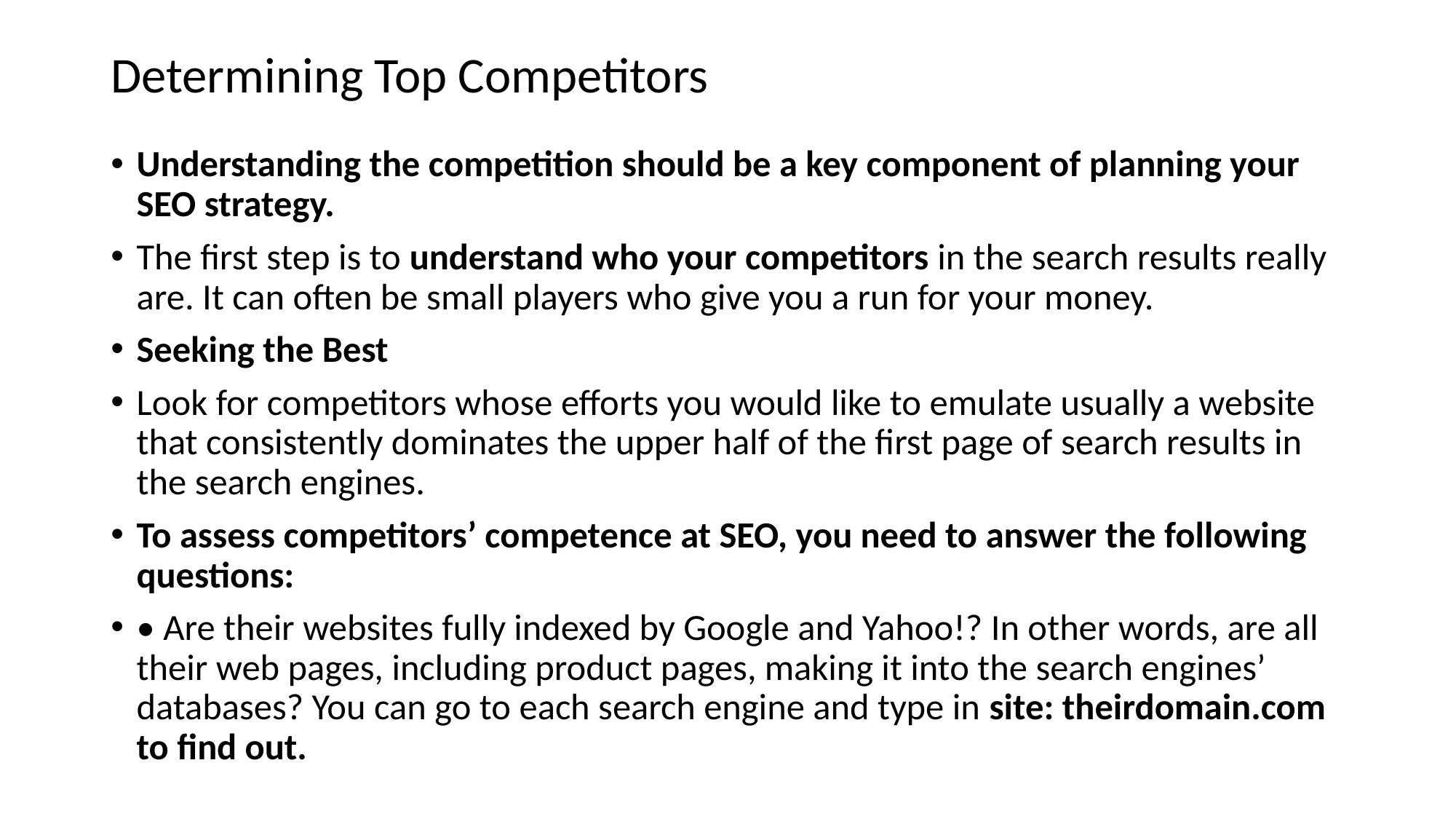

# Determining Top Competitors
Understanding the competition should be a key component of planning your SEO strategy.
The first step is to understand who your competitors in the search results really are. It can often be small players who give you a run for your money.
Seeking the Best
Look for competitors whose efforts you would like to emulate usually a website that consistently dominates the upper half of the first page of search results in the search engines.
To assess competitors’ competence at SEO, you need to answer the following questions:
• Are their websites fully indexed by Google and Yahoo!? In other words, are all their web pages, including product pages, making it into the search engines’ databases? You can go to each search engine and type in site: theirdomain.com to find out.